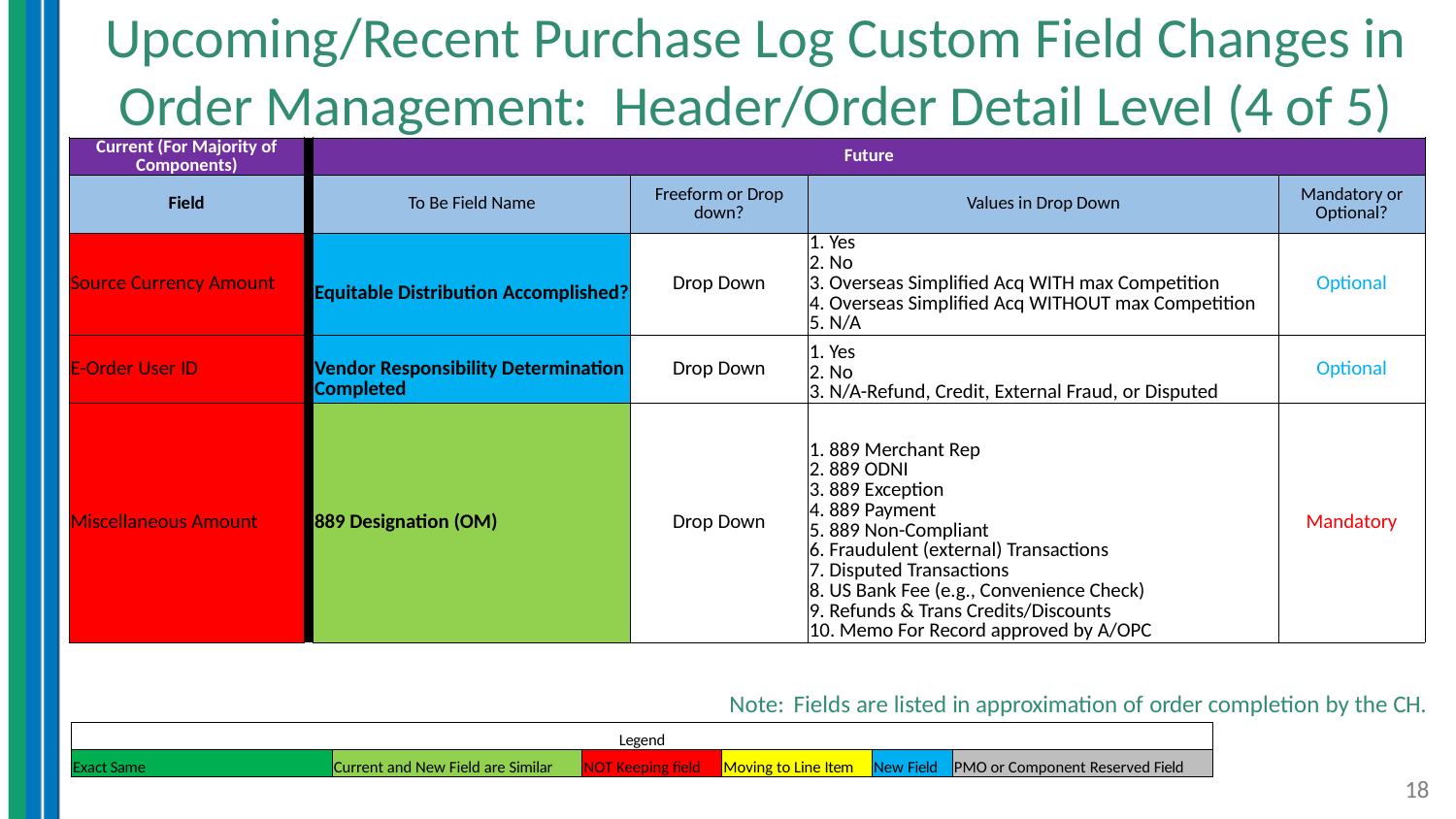

# Upcoming/Recent Purchase Log Custom Field Changes in Order Management:  Header/Order Detail Level (4 of 5)
| Current (For Majority of Components) |  | Future |  |  |  |
| --- | --- | --- | --- | --- | --- |
| Field |  | To Be Field Name | Freeform or Drop down? | Values in Drop Down | Mandatory or Optional? |
| Source Currency Amount |  | Equitable Distribution Accomplished? | Drop Down | 1. Yes 2. No 3. Overseas Simplified Acq WITH max Competition 4. Overseas Simplified Acq WITHOUT max Competition 5. N/A | Optional |
| E-Order User ID |  | Vendor Responsibility Determination Completed | Drop Down | 1. Yes 2. No 3. N/A-Refund, Credit, External Fraud, or Disputed | Optional |
| Miscellaneous Amount |  | 889 Designation (OM) | Drop Down | 1. 889 Merchant Rep 2. 889 ODNI 3. 889 Exception 4. 889 Payment 5. 889 Non-Compliant 6. Fraudulent (external) Transactions 7. Disputed Transactions 8. US Bank Fee (e.g., Convenience Check) 9. Refunds & Trans Credits/Discounts 10. Memo For Record approved by A/OPC | Mandatory |
Note: Fields are listed in approximation of order completion by the CH.
| Legend |  |  |  |  |  |
| --- | --- | --- | --- | --- | --- |
| Exact Same | Current and New Field are Similar | NOT Keeping field | Moving to Line Item | New Field | PMO or Component Reserved Field |